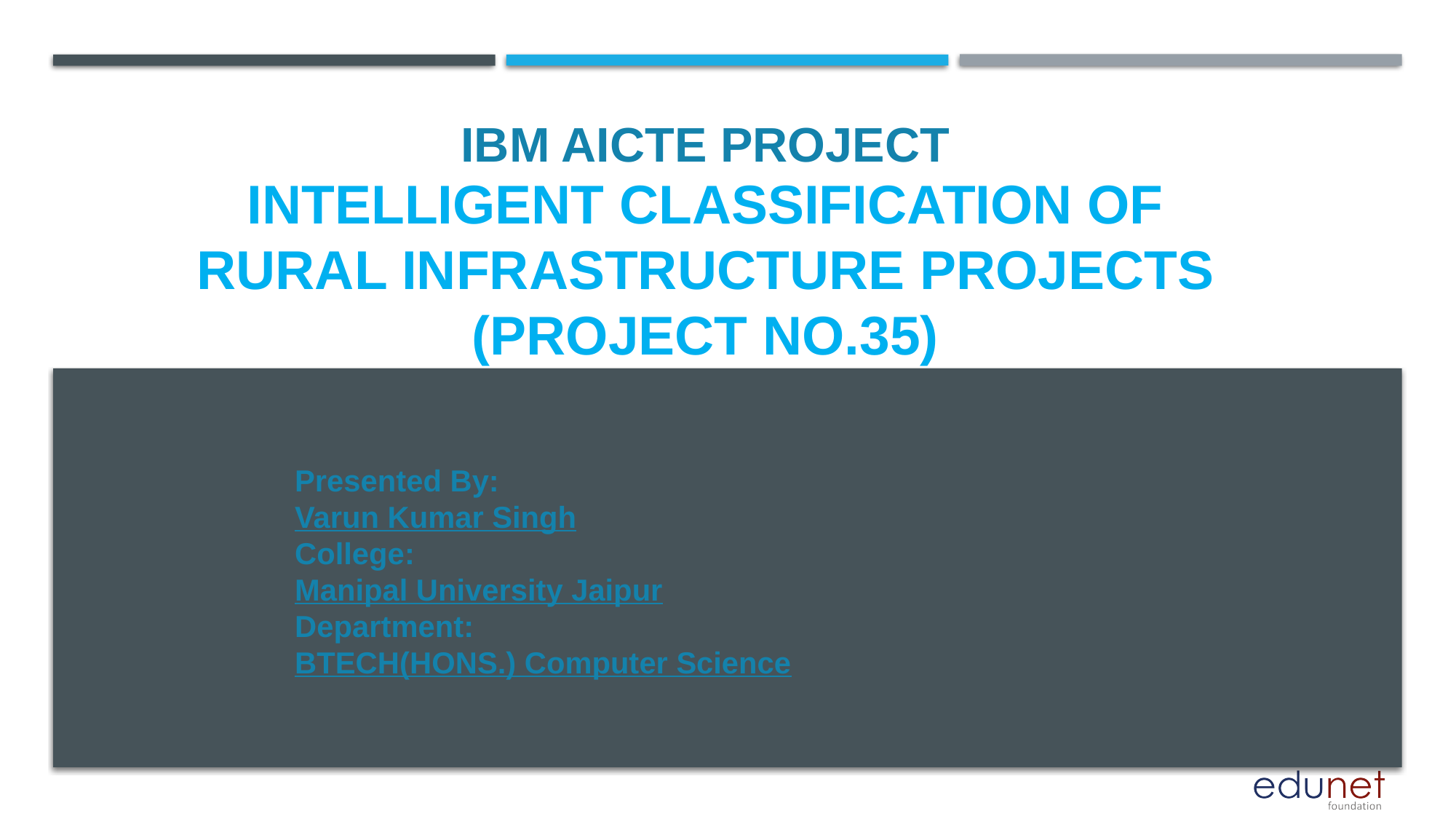

IBM AICTE PROJECT
# Intelligent Classification of Rural Infrastructure Projects (Project nO.35)
Presented By:
Varun Kumar Singh
College:
Manipal University Jaipur
Department:
BTECH(HONS.) Computer Science